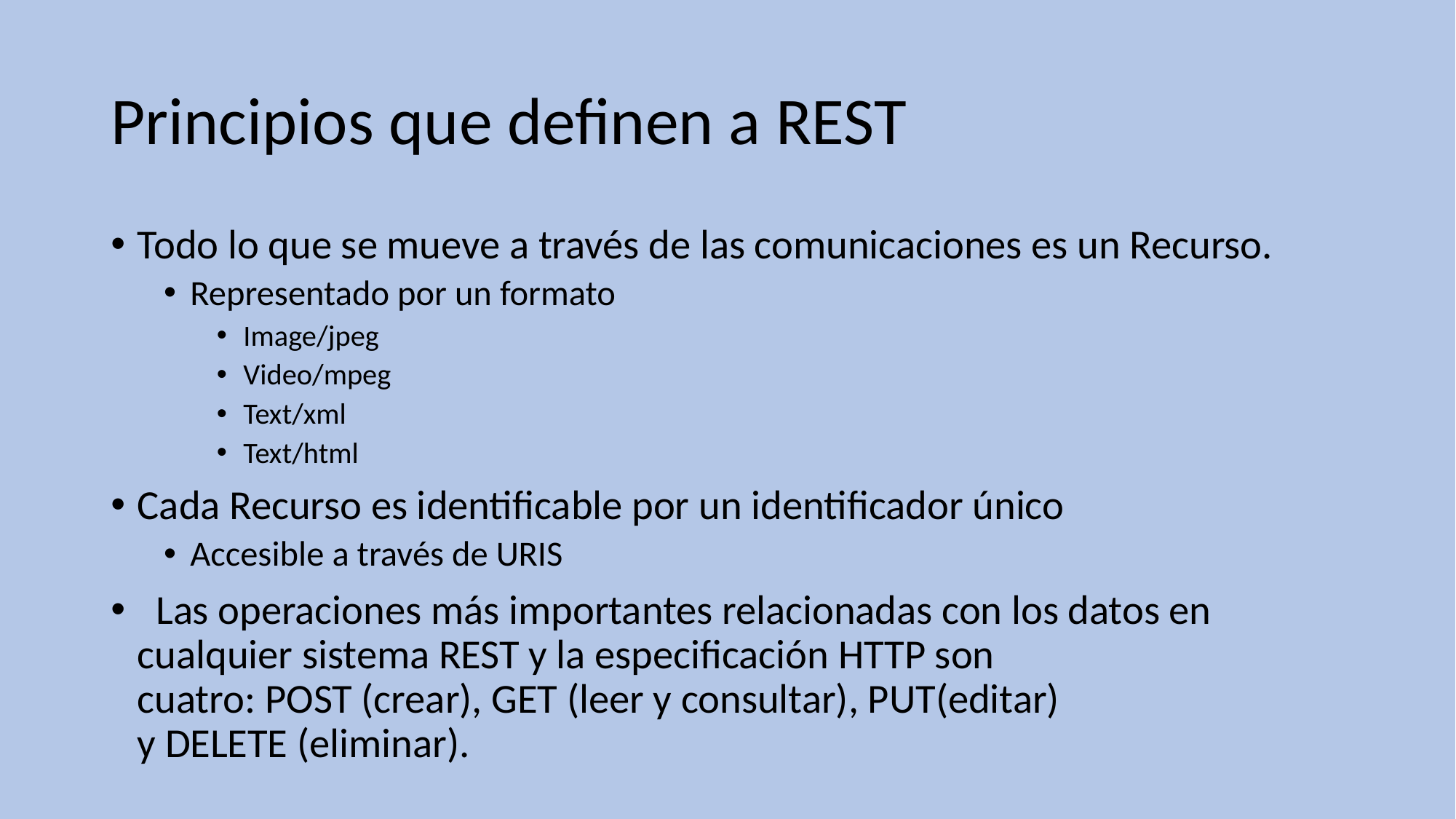

# Principios que definen a REST
Todo lo que se mueve a través de las comunicaciones es un Recurso.
Representado por un formato
Image/jpeg
Video/mpeg
Text/xml
Text/html
Cada Recurso es identificable por un identificador único
Accesible a través de URIS
  Las operaciones más importantes relacionadas con los datos en cualquier sistema REST y la especificación HTTP son cuatro: POST (crear), GET (leer y consultar), PUT(editar) y DELETE (eliminar).